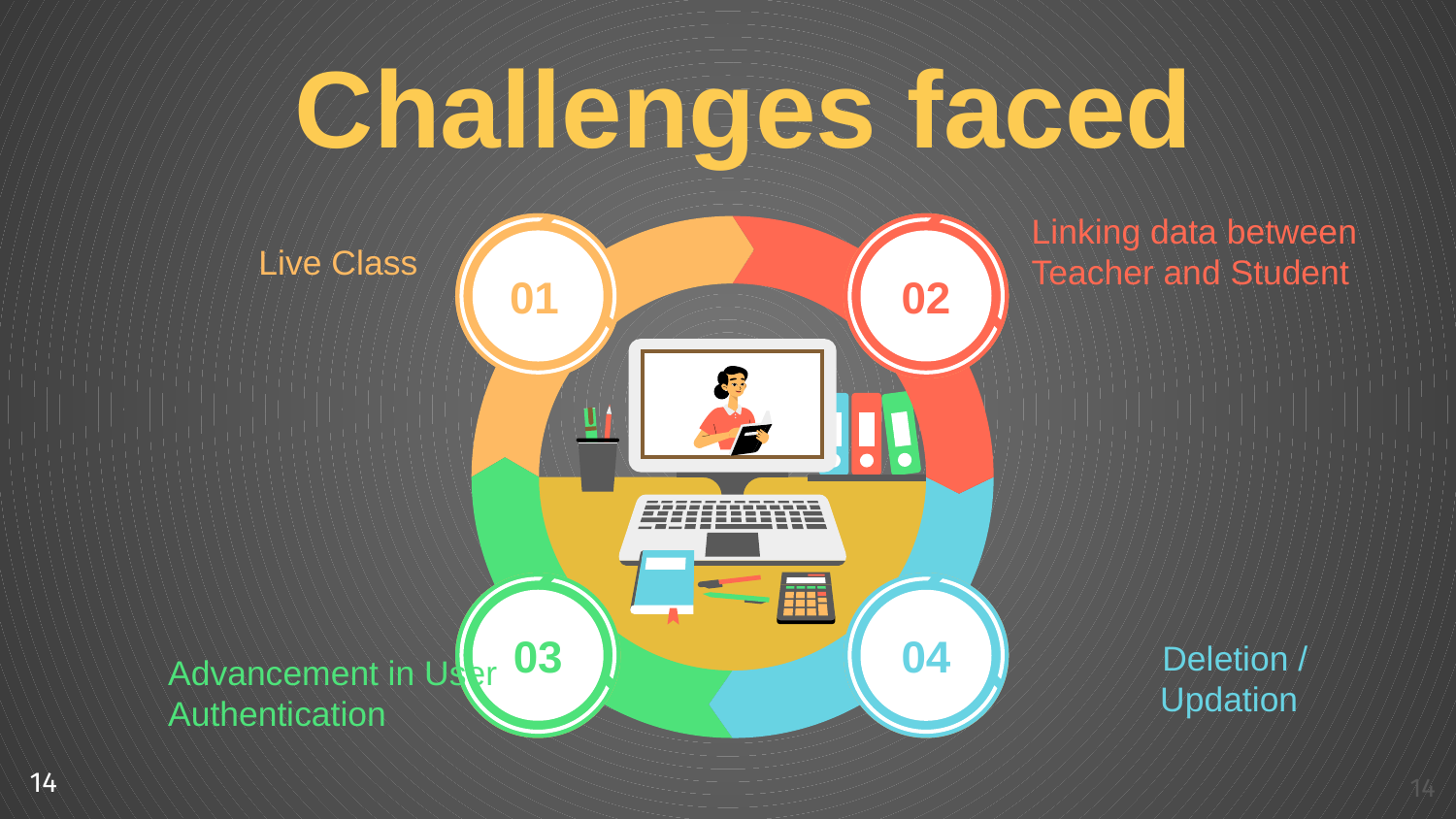

# Challenges faced

Linking data between Teacher and Student

Live Class

01
02

Deletion / Updation
03
04

Advancement in User Authentication
14
14